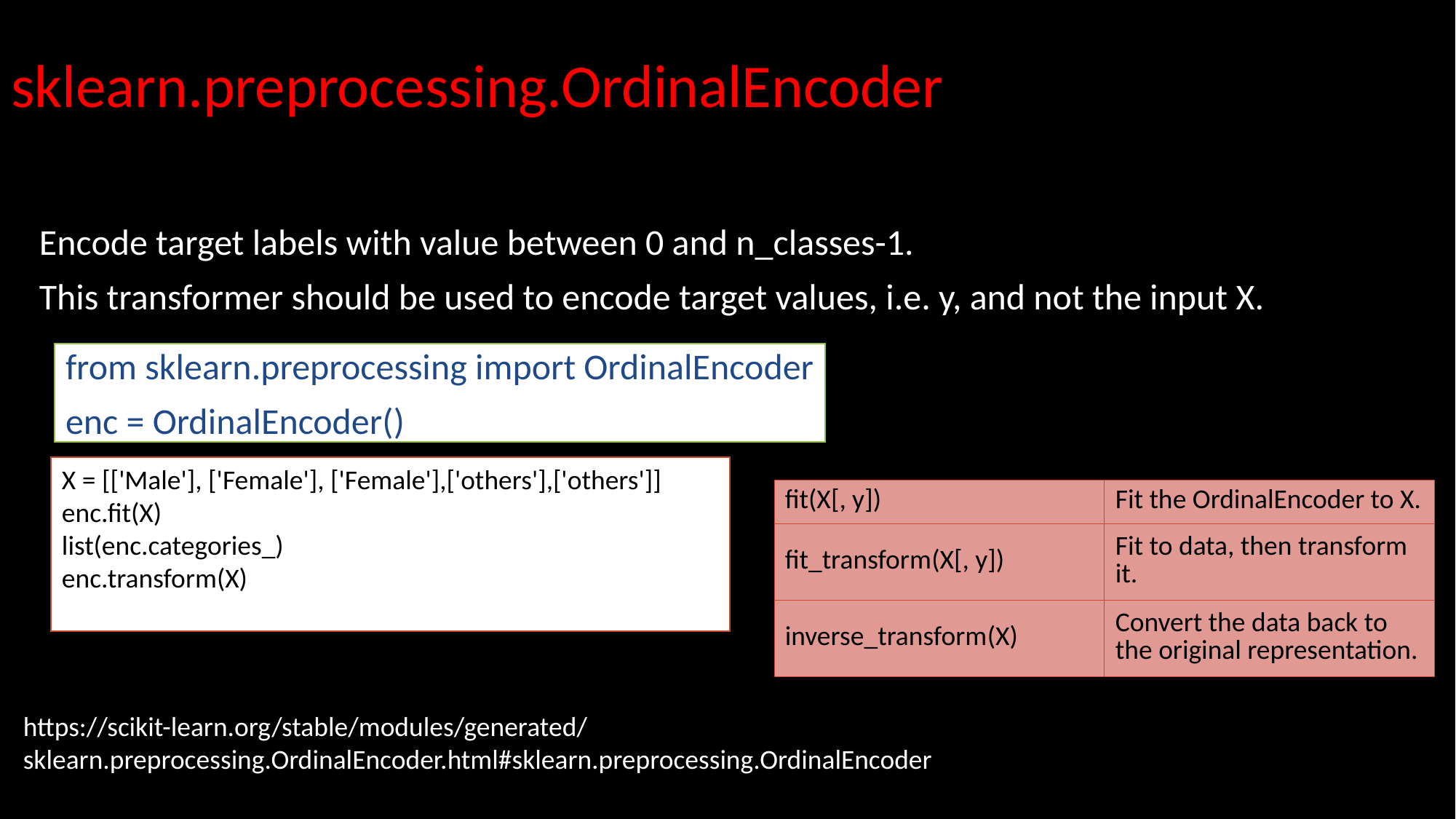

# sklearn.preprocessing.OrdinalEncoder
Encode target labels with value between 0 and n_classes-1.
This transformer should be used to encode target values, i.e. y, and not the input X.
from sklearn.preprocessing import OrdinalEncoder
enc = OrdinalEncoder()
X = [['Male'], ['Female'], ['Female'],['others'],['others']]
enc.fit(X)
list(enc.categories_)
enc.transform(X)

| fit(X[, y]) | Fit the OrdinalEncoder to X. |
| --- | --- |
| fit\_transform(X[, y]) | Fit to data, then transform it. |
| inverse\_transform(X) | Convert the data back to the original representation. |
https://scikit-learn.org/stable/modules/generated/sklearn.preprocessing.OrdinalEncoder.html#sklearn.preprocessing.OrdinalEncoder